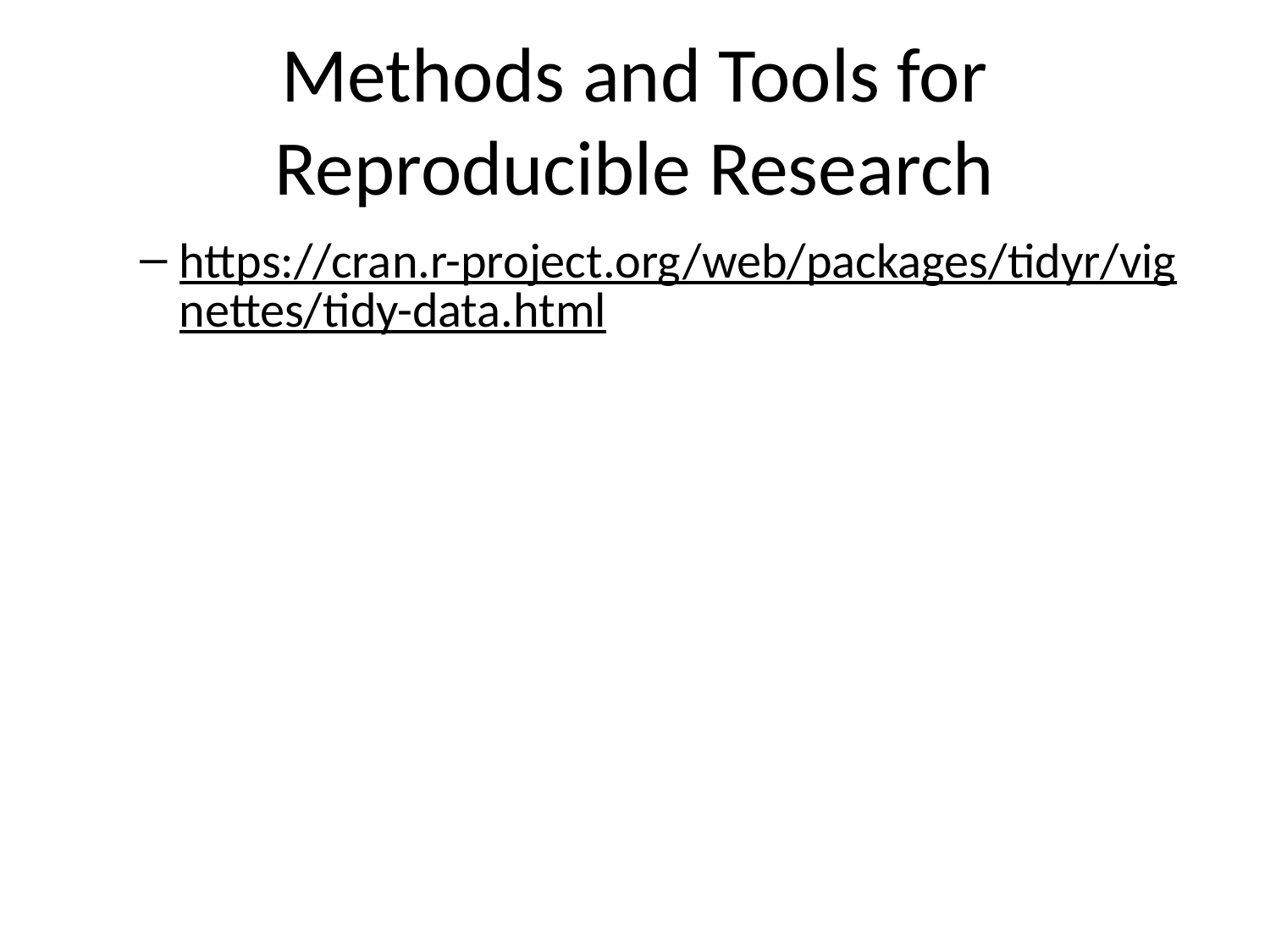

# Methods and Tools for Reproducible Research
https://cran.r-project.org/web/packages/tidyr/vignettes/tidy-data.html